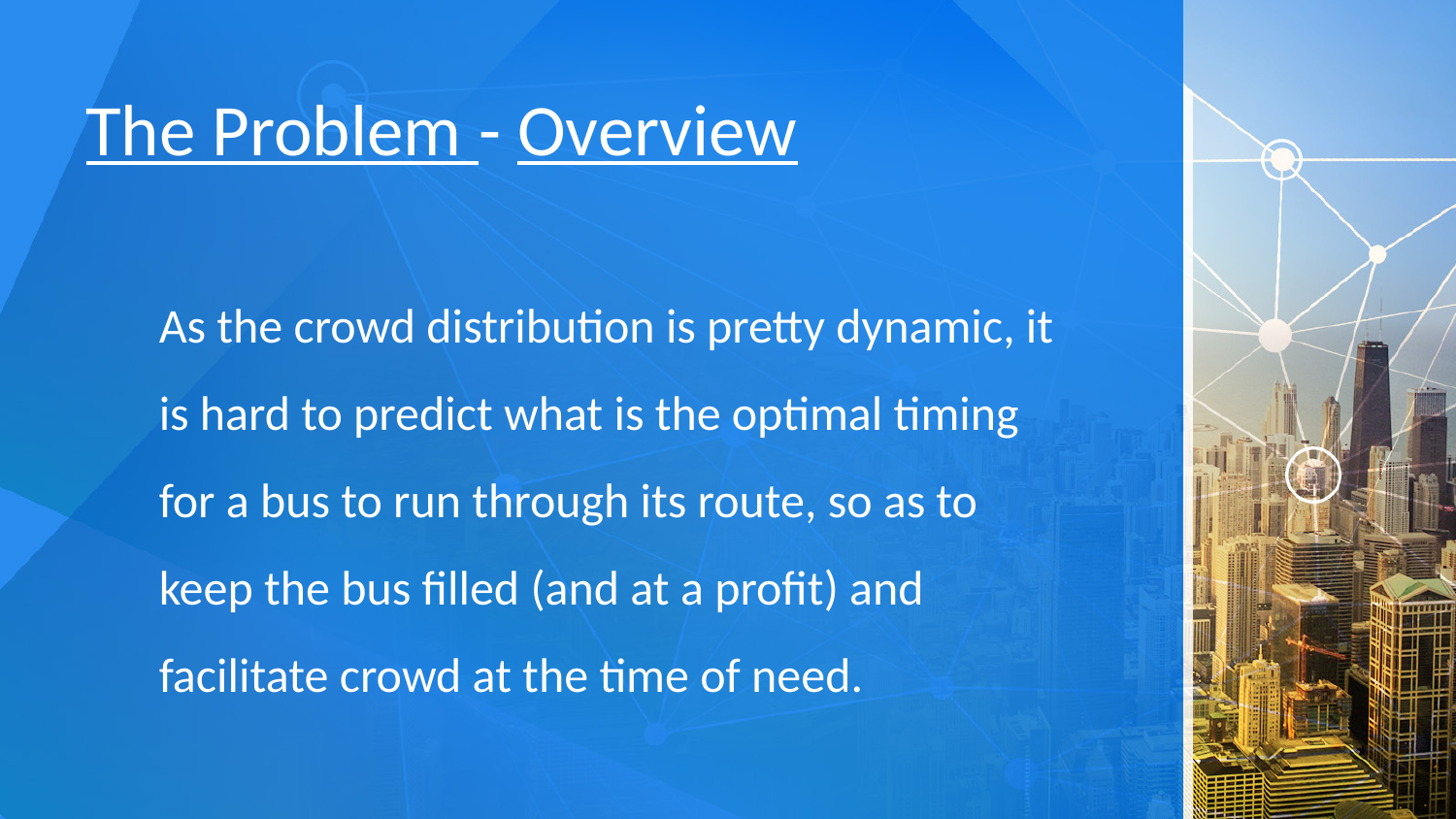

# The Problem - Overview
As the crowd distribution is pretty dynamic, it is hard to predict what is the optimal timing for a bus to run through its route, so as to keep the bus filled (and at a profit) and facilitate crowd at the time of need.